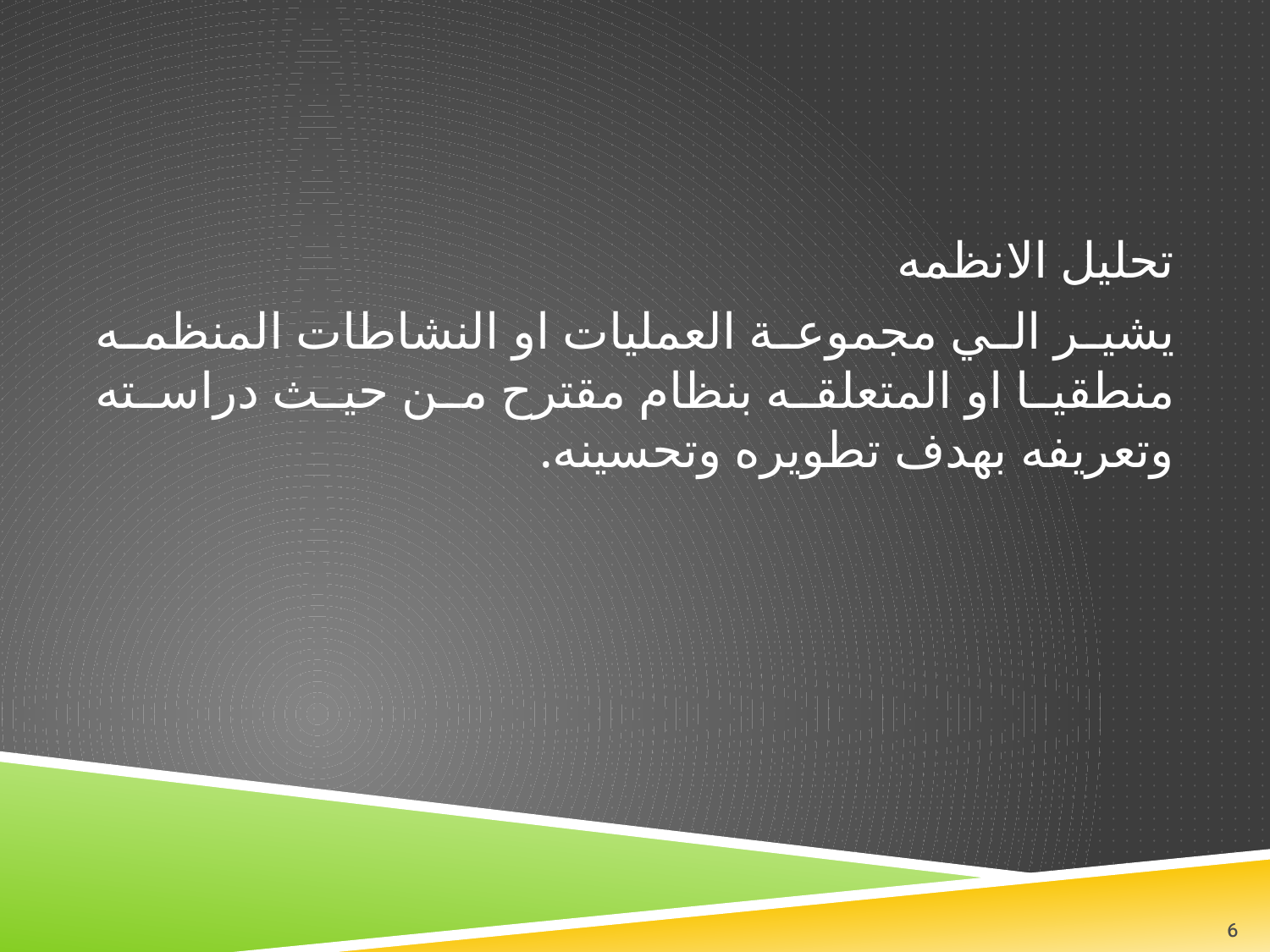

#
تحليل الانظمه
يشير الي مجموعة العمليات او النشاطات المنظمه منطقيا او المتعلقه بنظام مقترح من حيث دراسته وتعريفه بهدف تطويره وتحسينه.
6